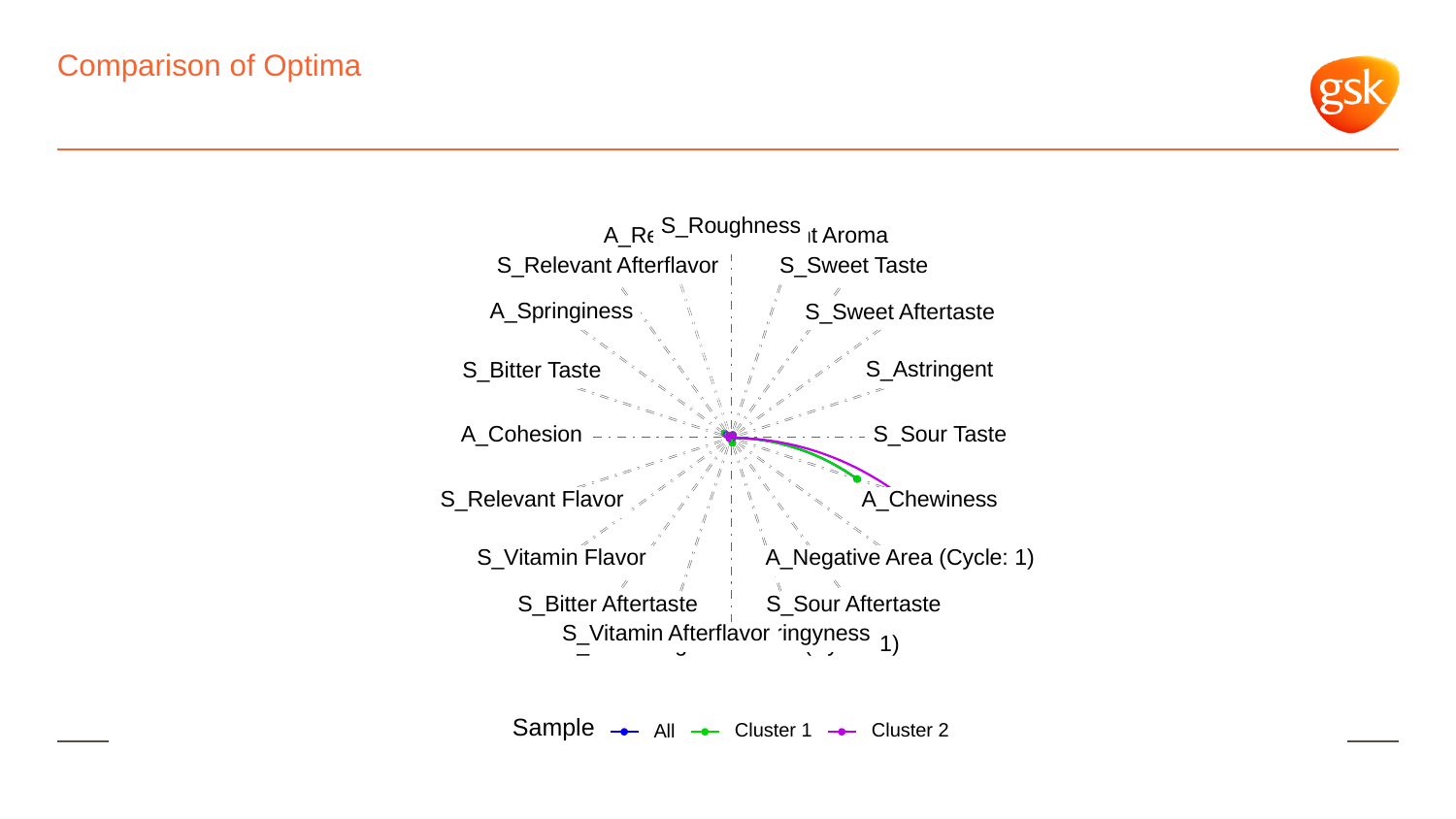

# Comparison of Optima

S_Roughness

S_Relevant Aroma
A_Resilence

S_Relevant Afterflavor
S_Sweet Taste

A_Springiness
S_Sweet Aftertaste

S_Astringent
S_Bitter Taste

A_Cohesion
S_Sour Taste

S_Relevant Flavor
A_Chewiness

A_Negative Area (Cycle: 1)
S_Vitamin Flavor

S_Bitter Aftertaste
S_Sour Aftertaste

S_Springyness
S_Vitamin Afterflavor

A_Peak Negative Force (Cycle: 1)

Sample
Cluster 1
Cluster 2
All